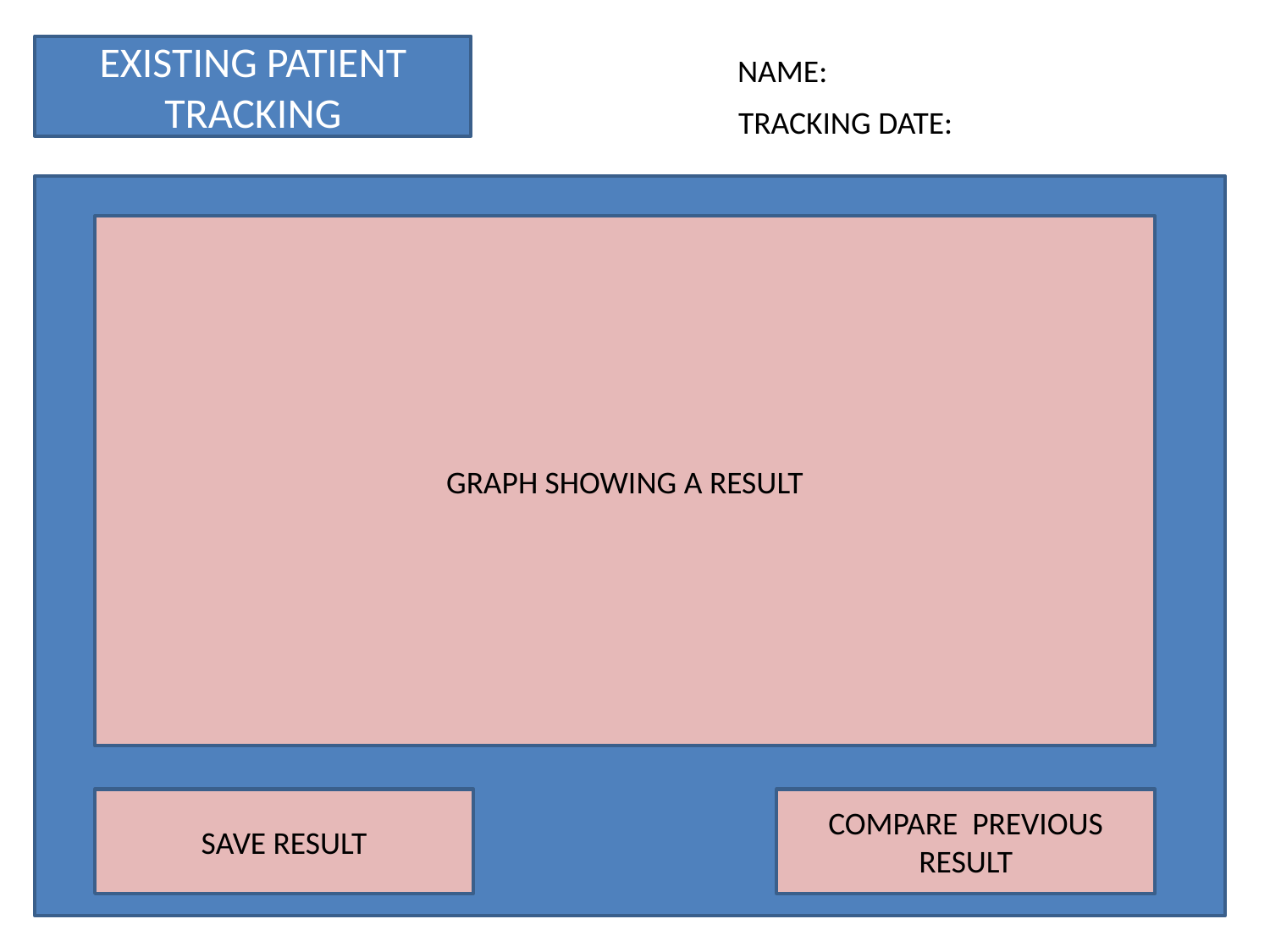

EXISTING PATIENT TRACKING
NAME:
TRACKING DATE:

GRAPH SHOWING A RESULT
SAVE RESULT
COMPARE  PREVIOUS RESULT